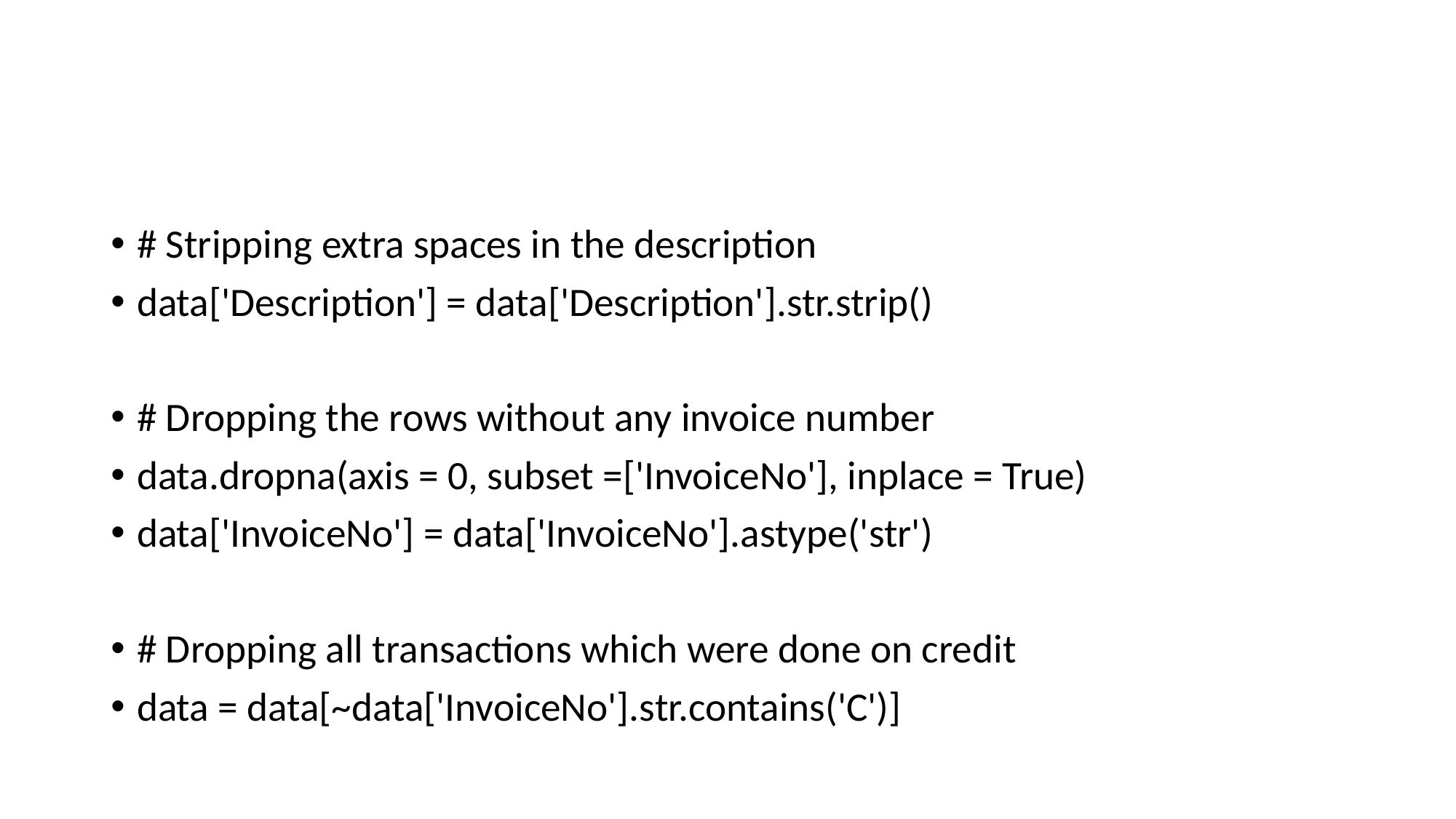

#
# Stripping extra spaces in the description
data['Description'] = data['Description'].str.strip()

# Dropping the rows without any invoice number
data.dropna(axis = 0, subset =['InvoiceNo'], inplace = True)
data['InvoiceNo'] = data['InvoiceNo'].astype('str')

# Dropping all transactions which were done on credit
data = data[~data['InvoiceNo'].str.contains('C')]